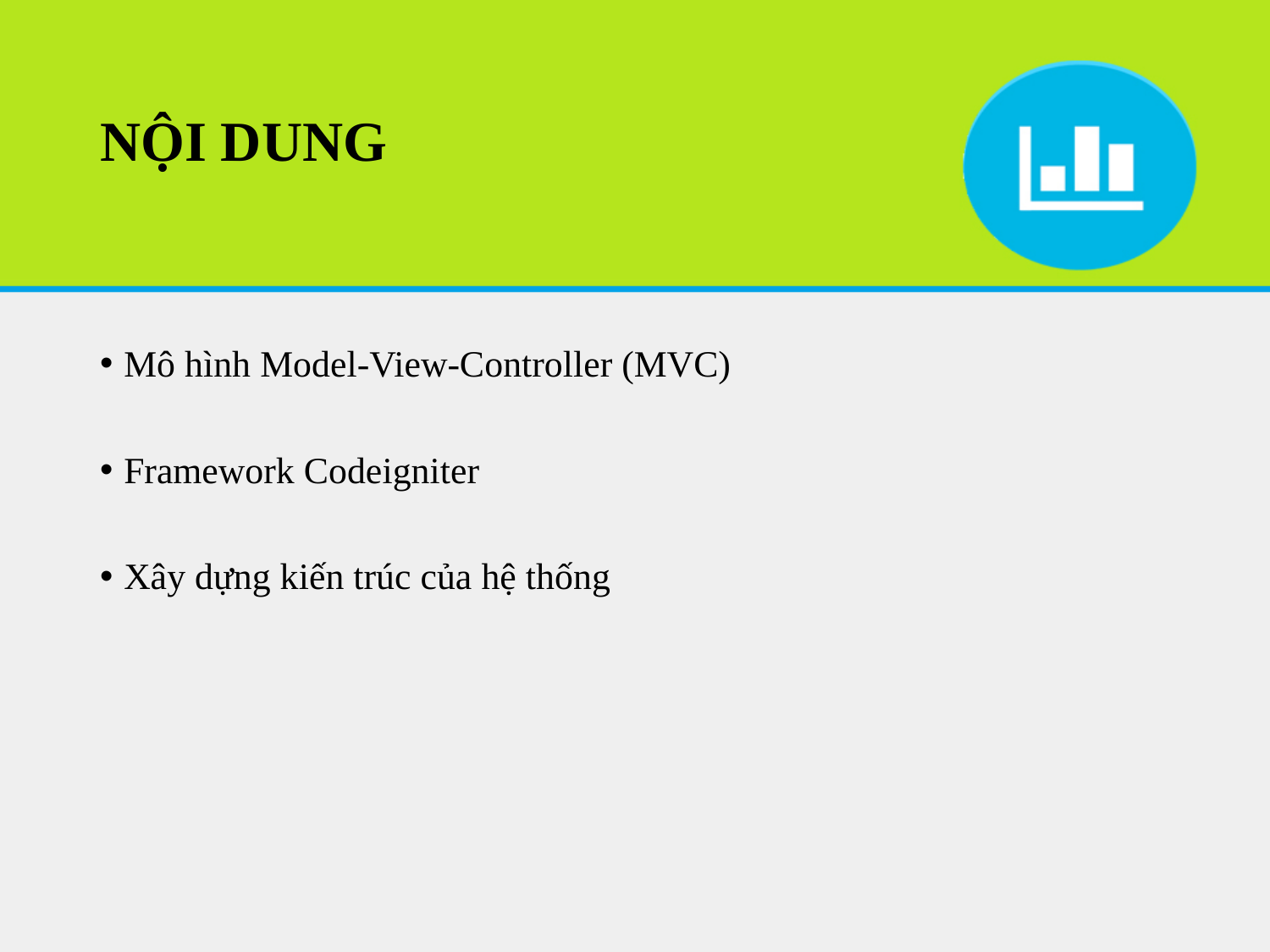

# NỘI DUNG
Mô hình Model-View-Controller (MVC)

Framework Codeigniter

Xây dựng kiến trúc của hệ thống